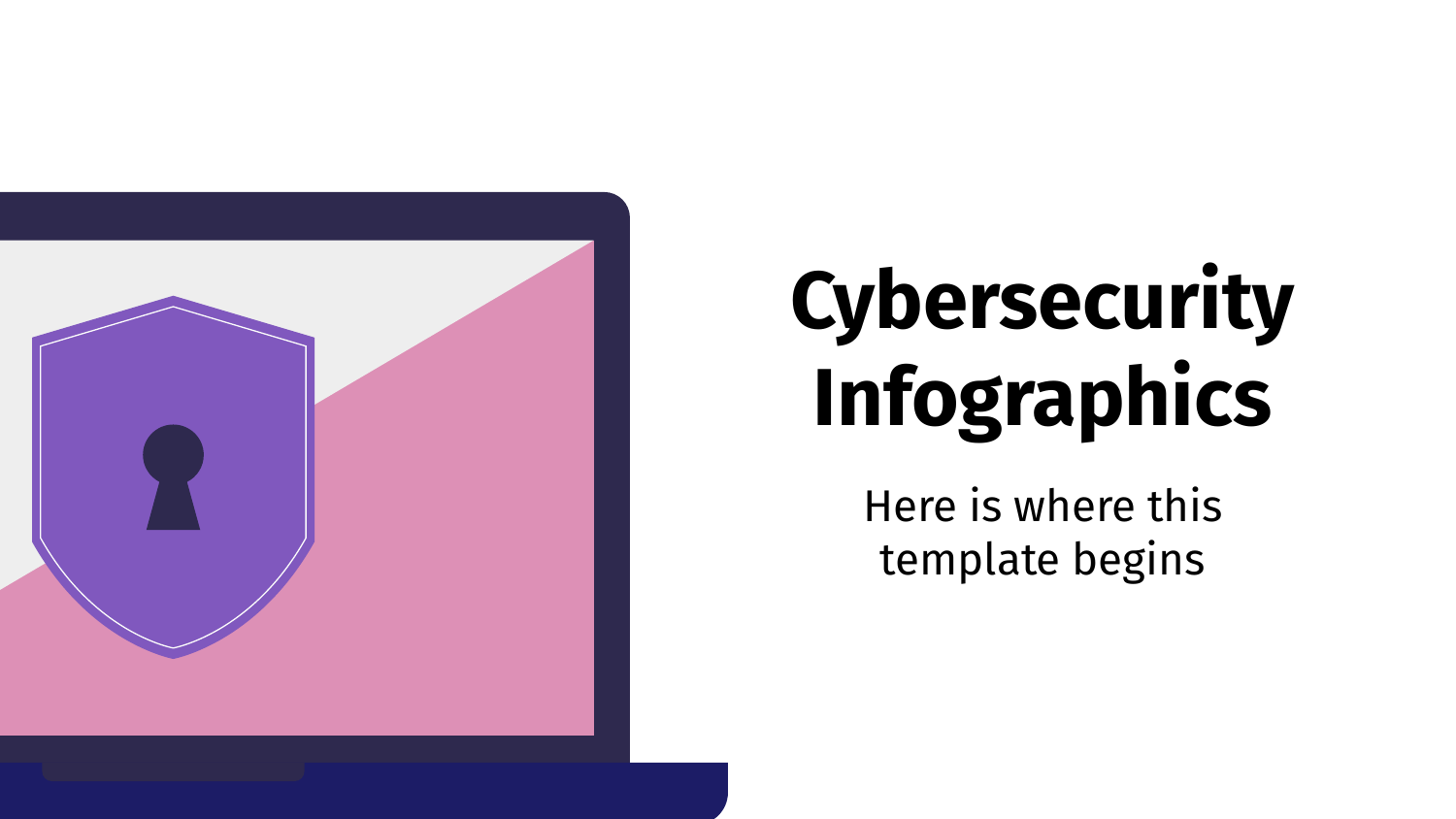

# Cybersecurity Infographics
Here is where this template begins